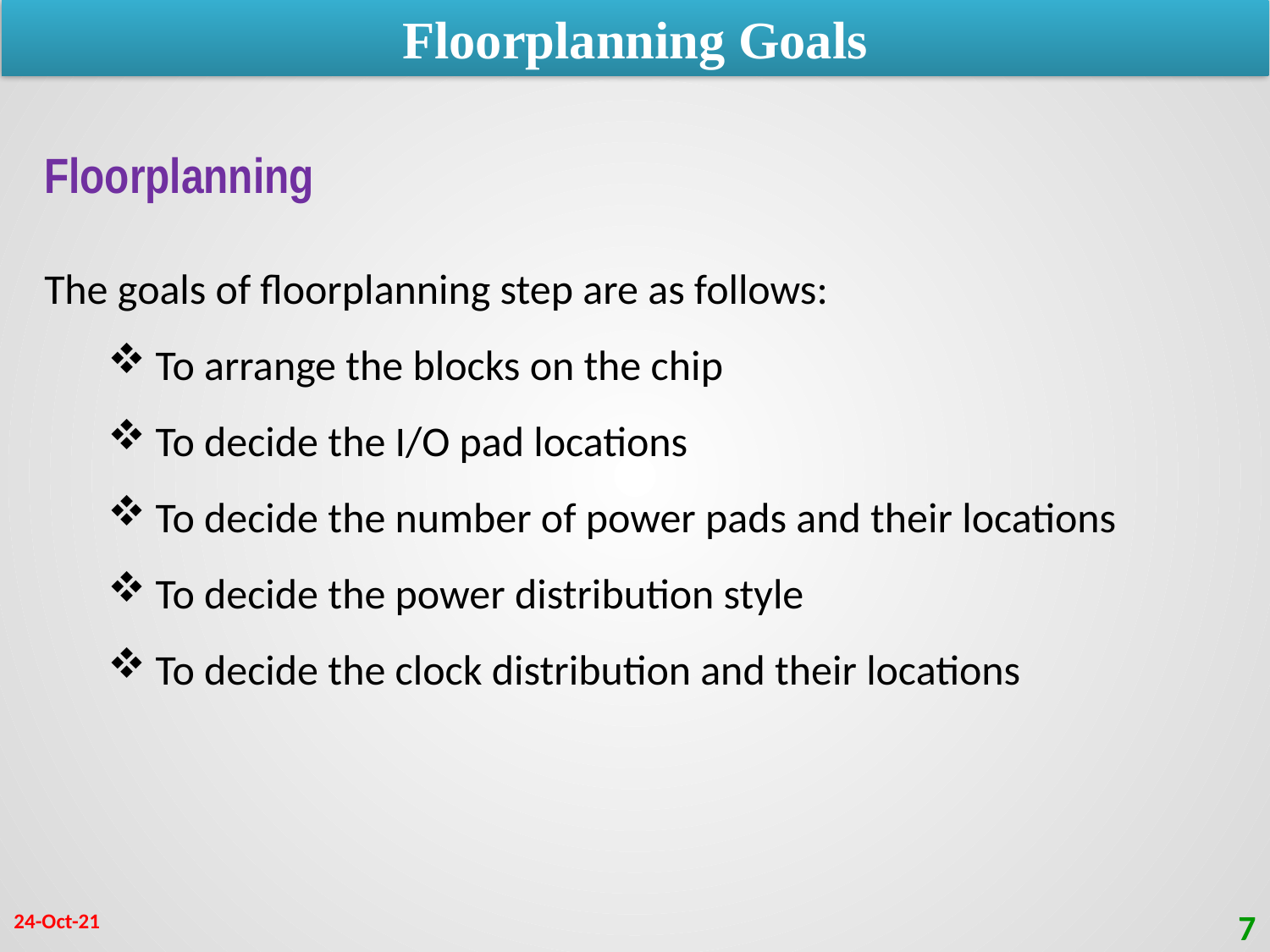

Floorplanning Goals
Floorplanning

The goals of floorplanning step are as follows:
To arrange the blocks on the chip
To decide the I/O pad locations
To decide the number of power pads and their locations
To decide the power distribution style
To decide the clock distribution and their locations
24-Oct-21
7